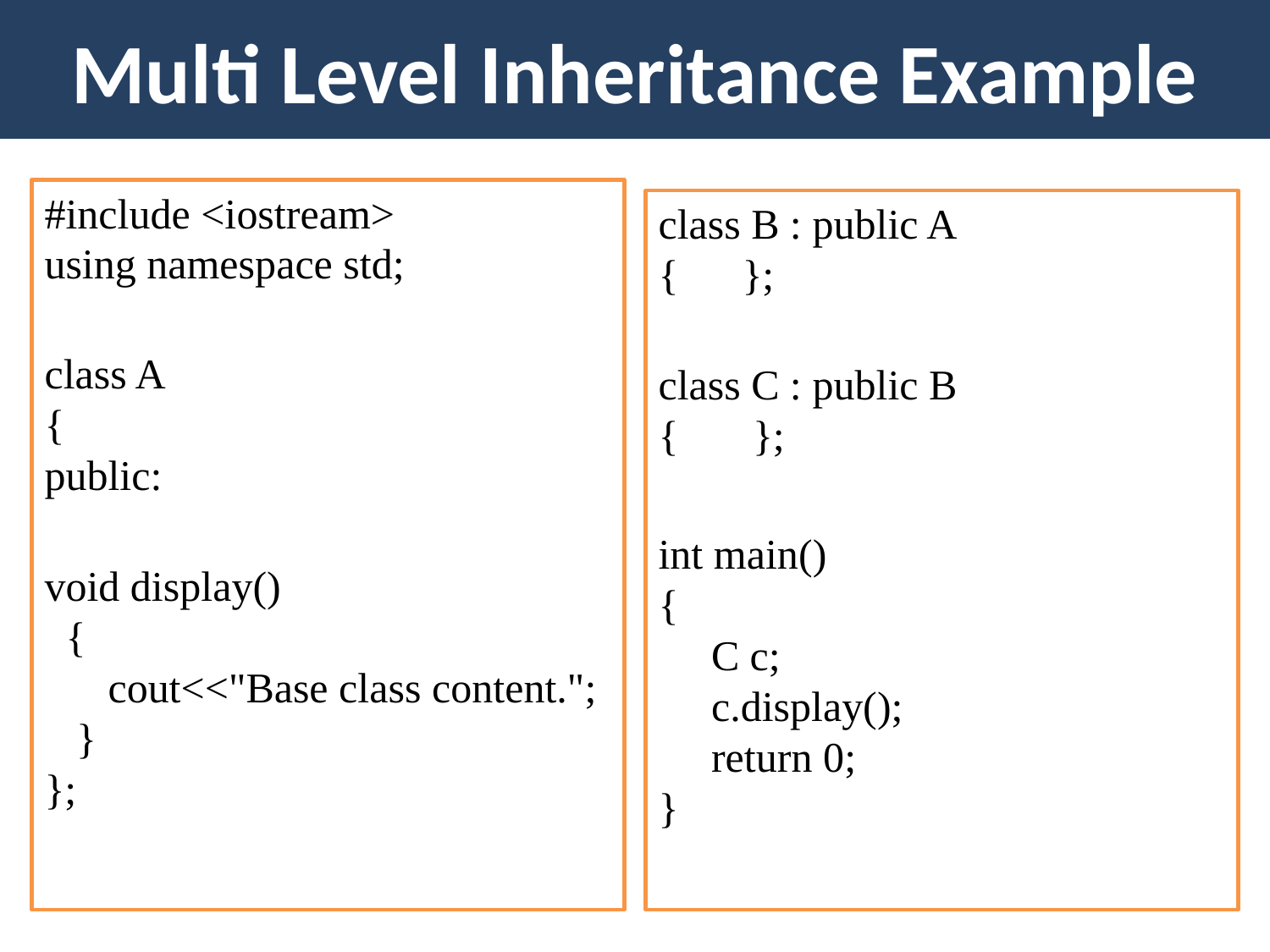

Multi Level Inheritance Example
#include <iostream>
using namespace std;
class A
{
public:
void display()
  {
      cout<<"Base class content.";
   }
};
class B : public A
{      };
class C : public B
{       };

int main()
{
     C c;
     c.display();
     return 0;
}